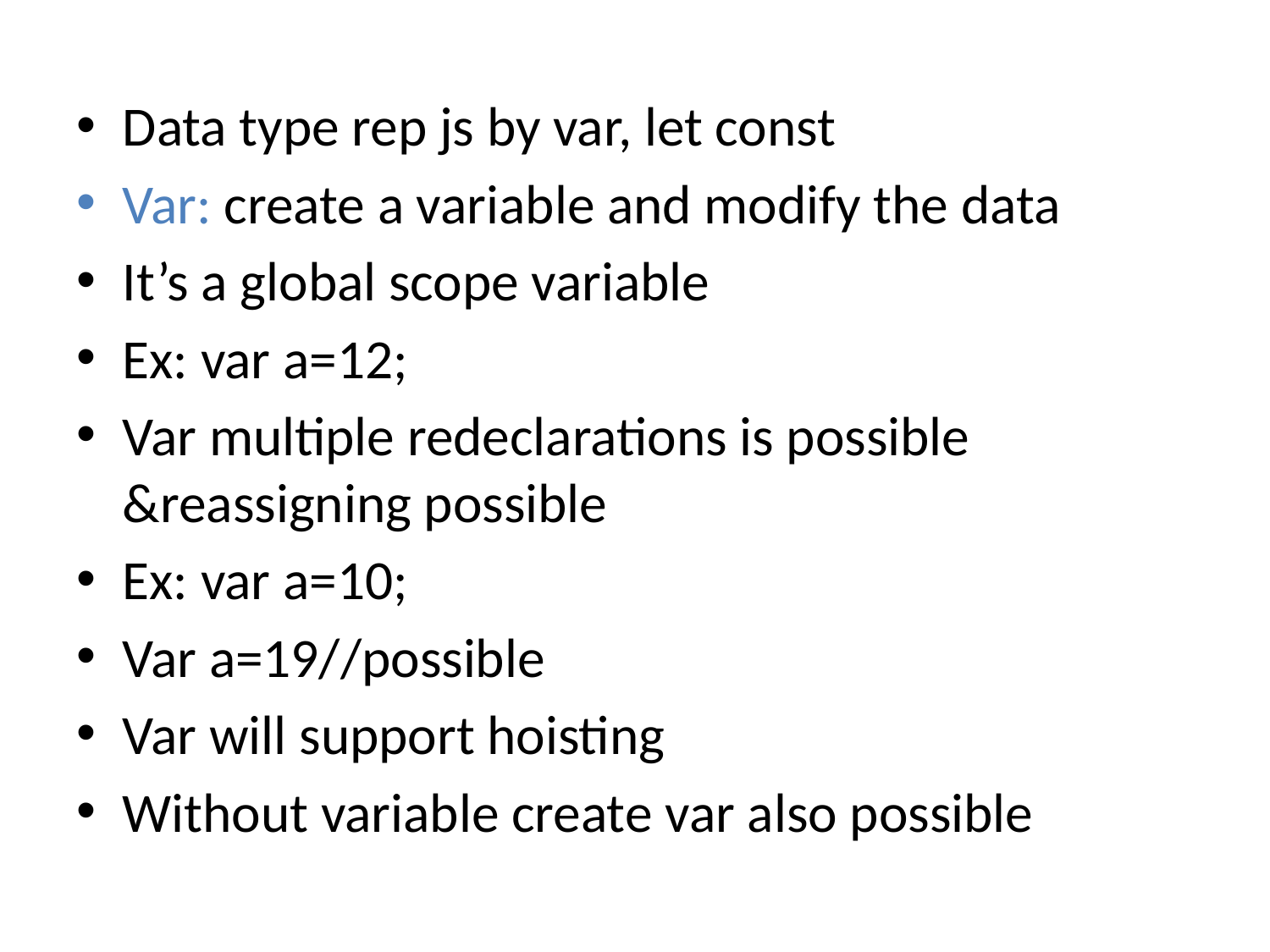

Data type rep js by var, let const
Var: create a variable and modify the data
It’s a global scope variable
Ex: var a=12;
Var multiple redeclarations is possible &reassigning possible
Ex: var a=10;
Var a=19//possible
Var will support hoisting
Without variable create var also possible